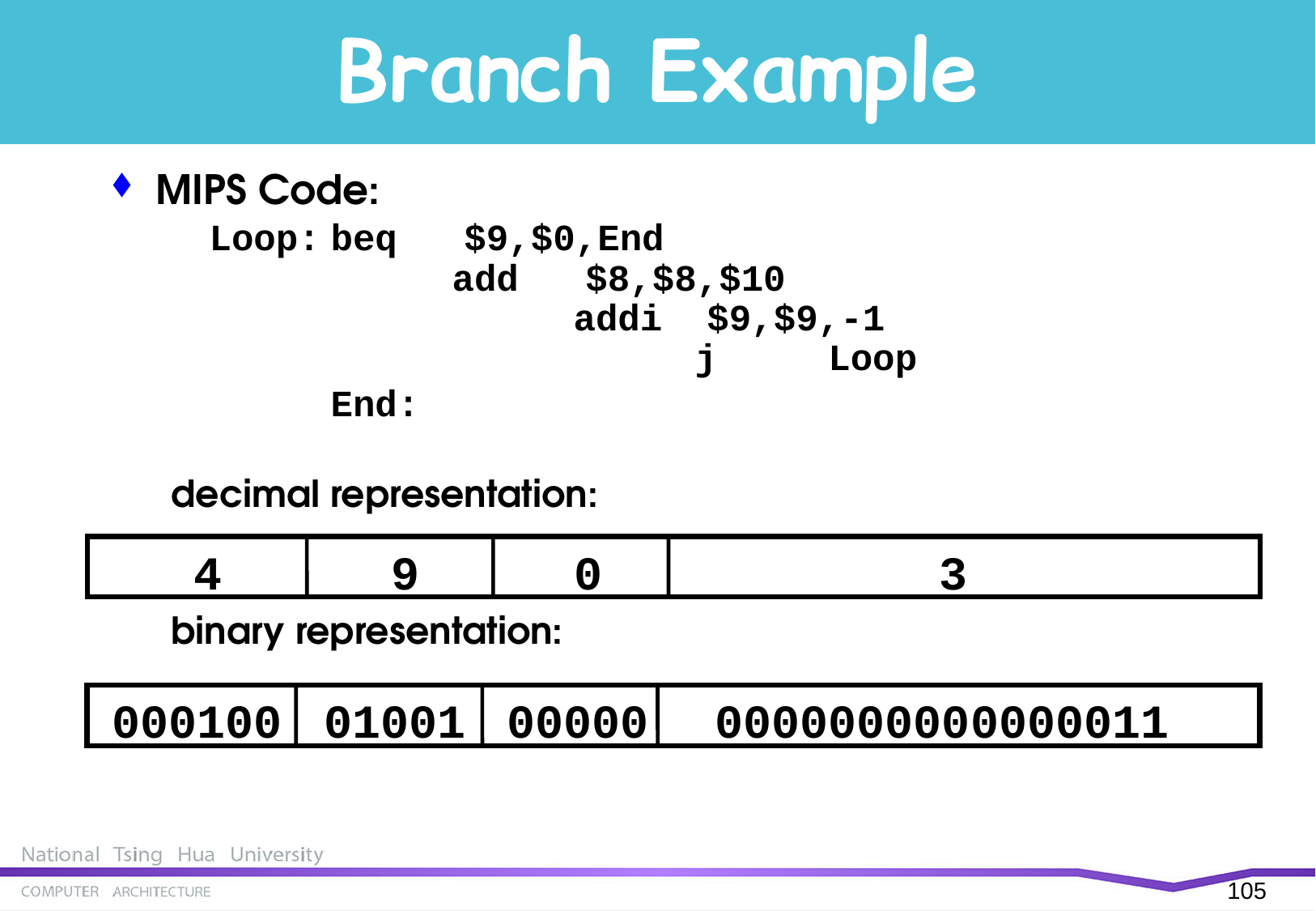

# Branch Example
MIPS Code:
	Loop:	beq   $9,$0,End							add   $8,$8,$10							addi  $9,$9,-1							j     Loop
		End:

decimal representation:

binary representation:

4
9
0
3

000100
01001
00000
0000000000000011

105